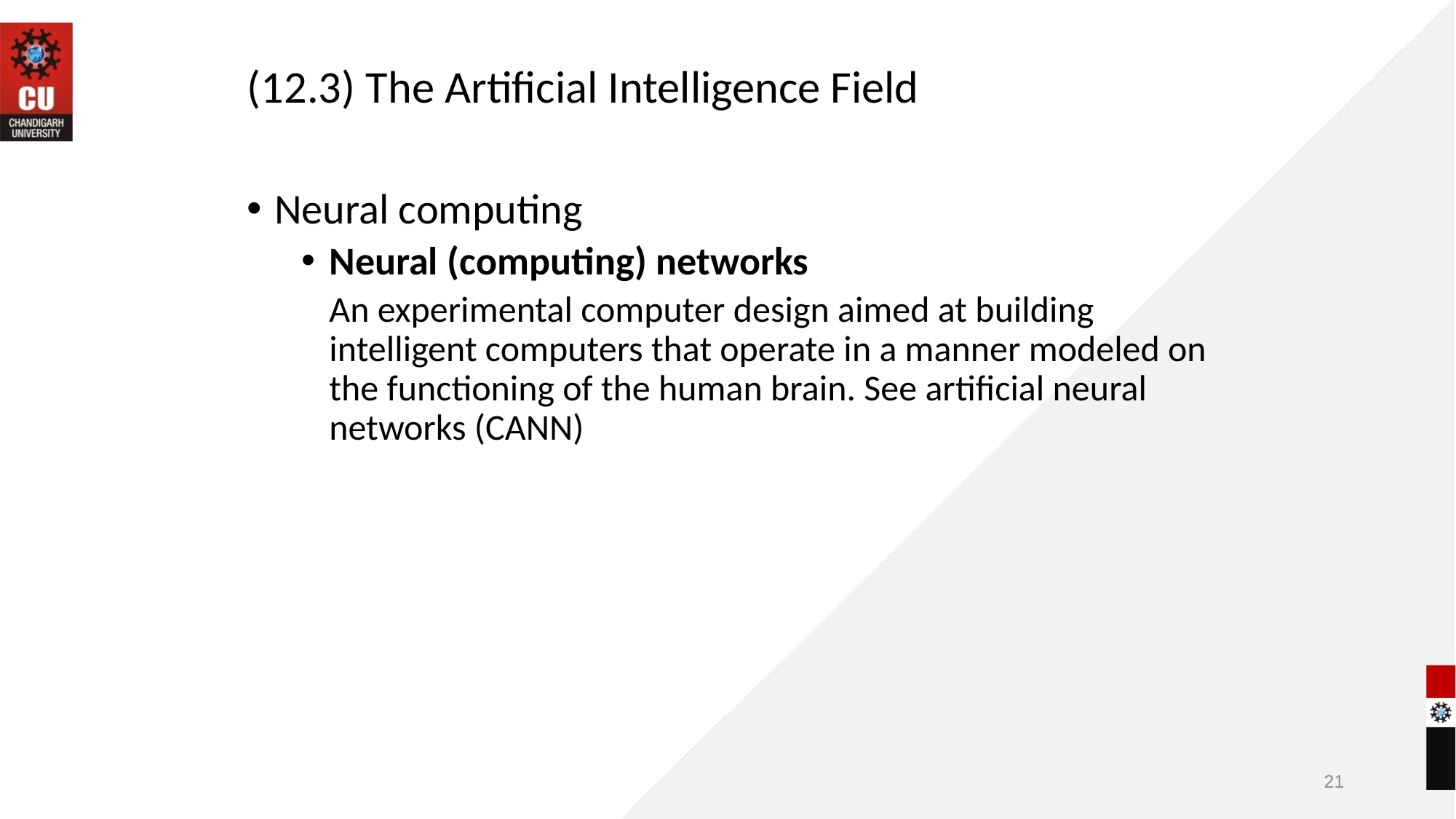

# (12.3) The Artificial Intelligence Field
Neural computing
Neural (computing) networks
	An experimental computer design aimed at building intelligent computers that operate in a manner modeled on the functioning of the human brain. See artificial neural networks (CANN)
21